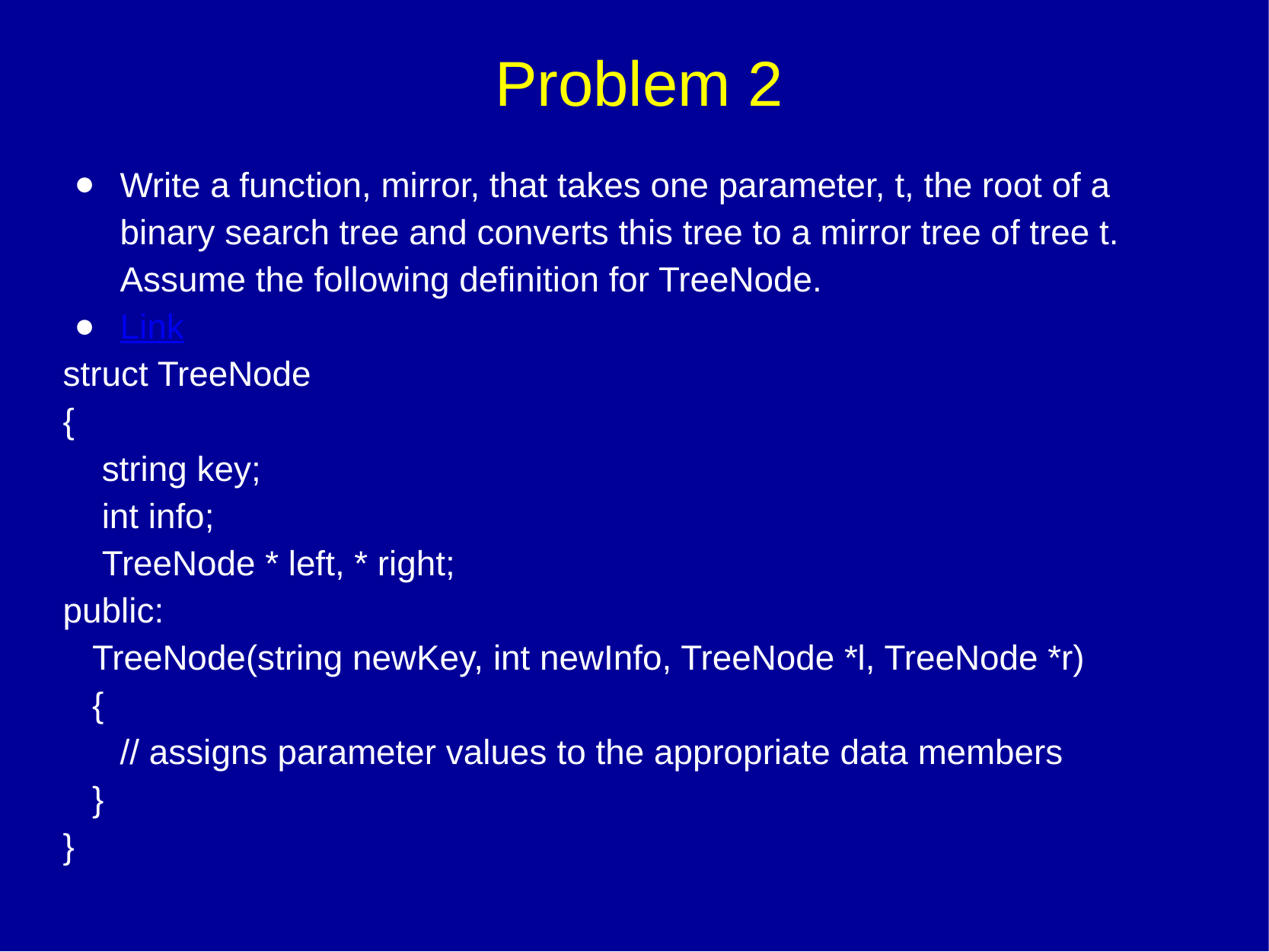

# Problem 2
Write a function, mirror, that takes one parameter, t, the root of a binary search tree and converts this tree to a mirror tree of tree t. Assume the following definition for TreeNode.
Link
struct TreeNode
{
    string key;
    int info;
    TreeNode * left, * right;
public:
   TreeNode(string newKey, int newInfo, TreeNode *l, TreeNode *r)
   {
// assigns parameter values to the appropriate data members
   }
}